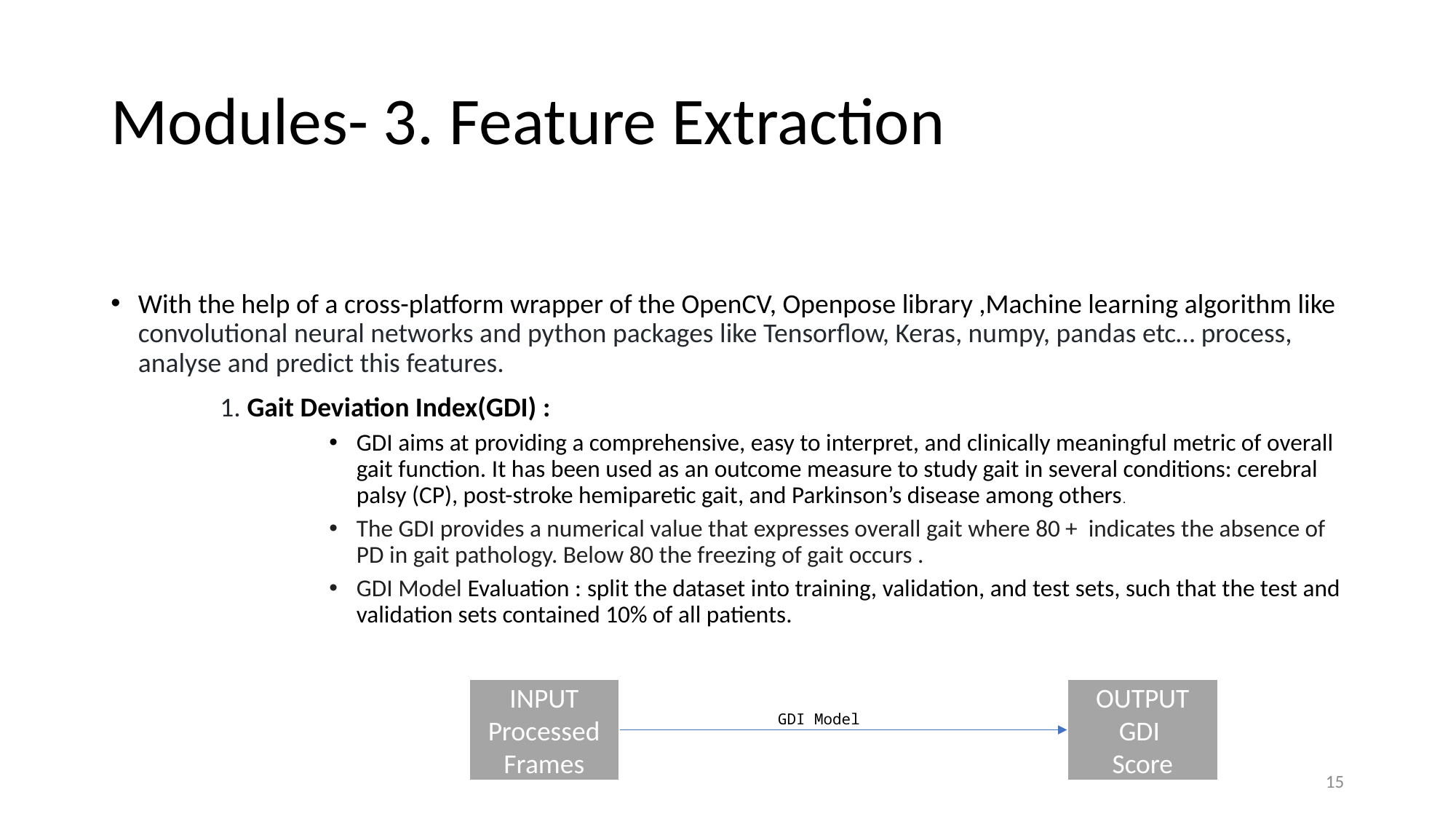

# Modules- 3. Feature Extraction

With the help of a cross-platform wrapper of the OpenCV, Openpose library ,Machine learning algorithm like convolutional neural networks and python packages like Tensorflow, Keras, numpy, pandas etc… process, analyse and predict this features.
	1. Gait Deviation Index(GDI) :
GDI aims at providing a comprehensive, easy to interpret, and clinically meaningful metric of overall gait function. It has been used as an outcome measure to study gait in several conditions: cerebral palsy (CP), post-stroke hemiparetic gait, and Parkinson’s disease among others.
The GDI provides a numerical value that expresses overall gait where 80 +  indicates the absence of PD in gait pathology. Below 80 the freezing of gait occurs .
GDI Model Evaluation : split the dataset into training, validation, and test sets, such that the test and validation sets contained 10% of all patients.

INPUT
Processed Frames
OUTPUT
GDI
Score
GDI Model
15